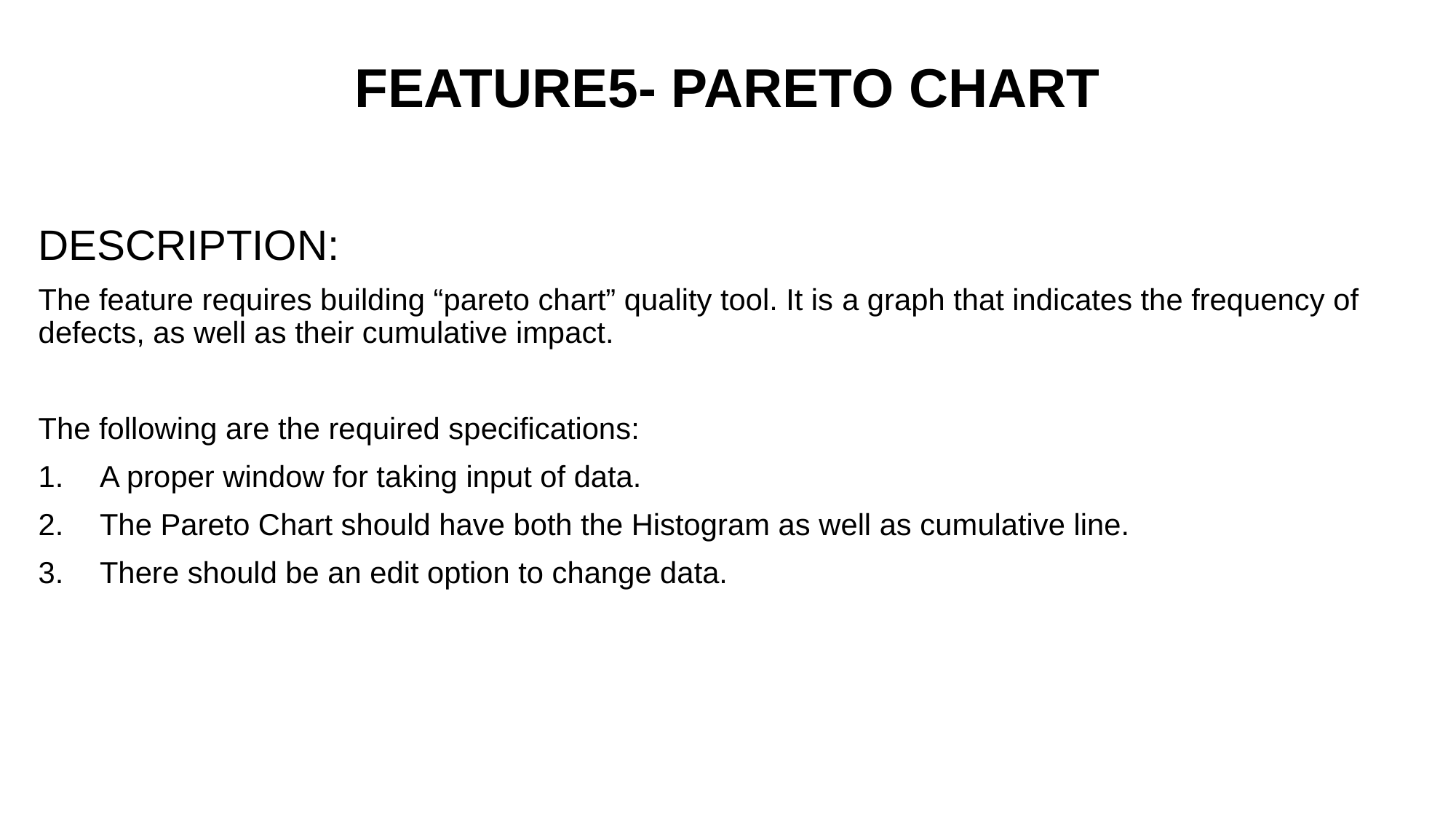

# FEATURE5- PARETO CHART
DESCRIPTION:
The feature requires building “pareto chart” quality tool. It is a graph that indicates the frequency of defects, as well as their cumulative impact.

The following are the required specifications:
A proper window for taking input of data.
The Pareto Chart should have both the Histogram as well as cumulative line.
There should be an edit option to change data.